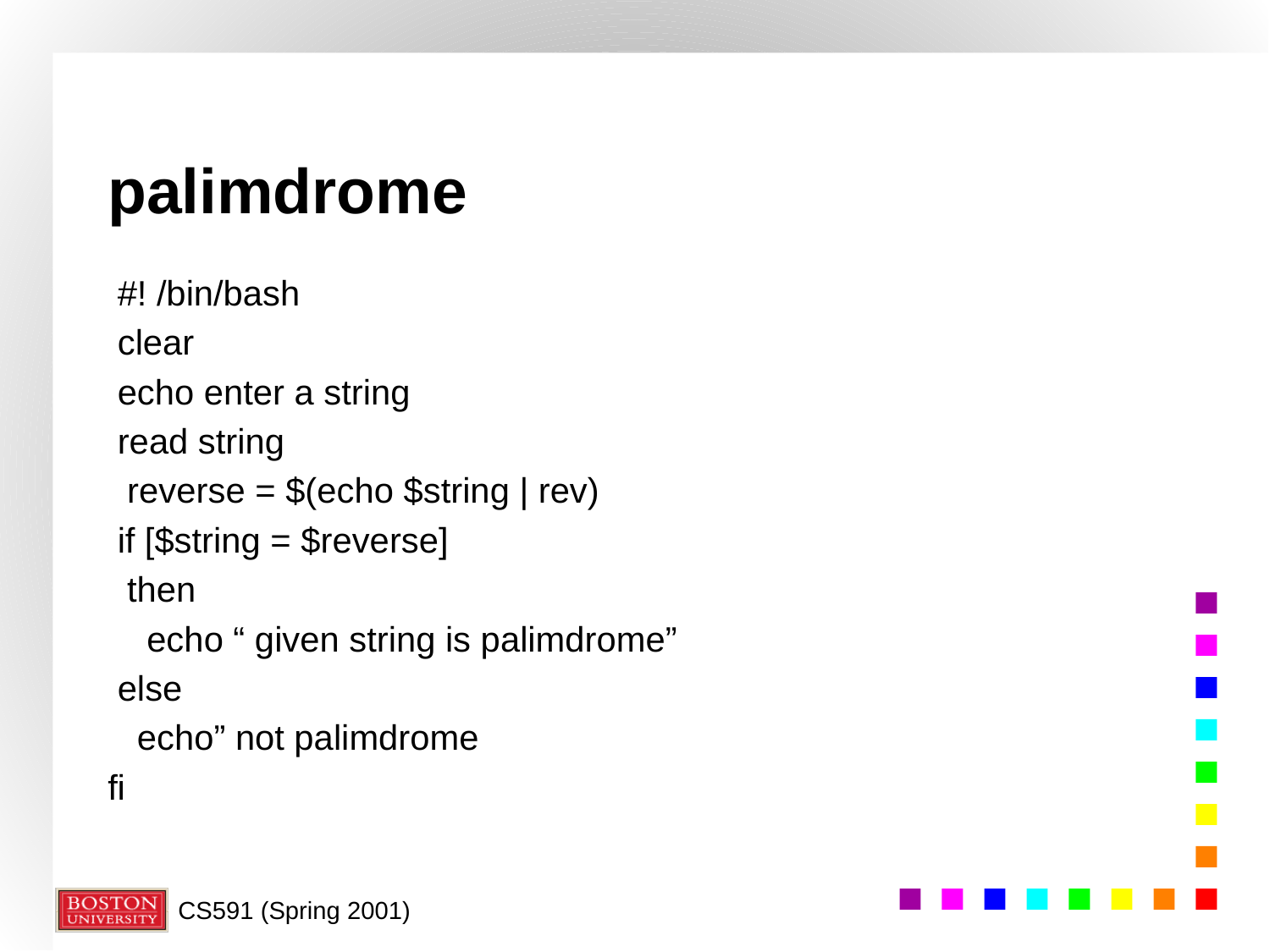

# palimdrome
 #! /bin/bash
 clear
 echo enter a string
 read string
  reverse = $(echo $string | rev)
 if [$string = $reverse]
  then
    echo “ given string is palimdrome”
 else
   echo” not palimdrome
fi